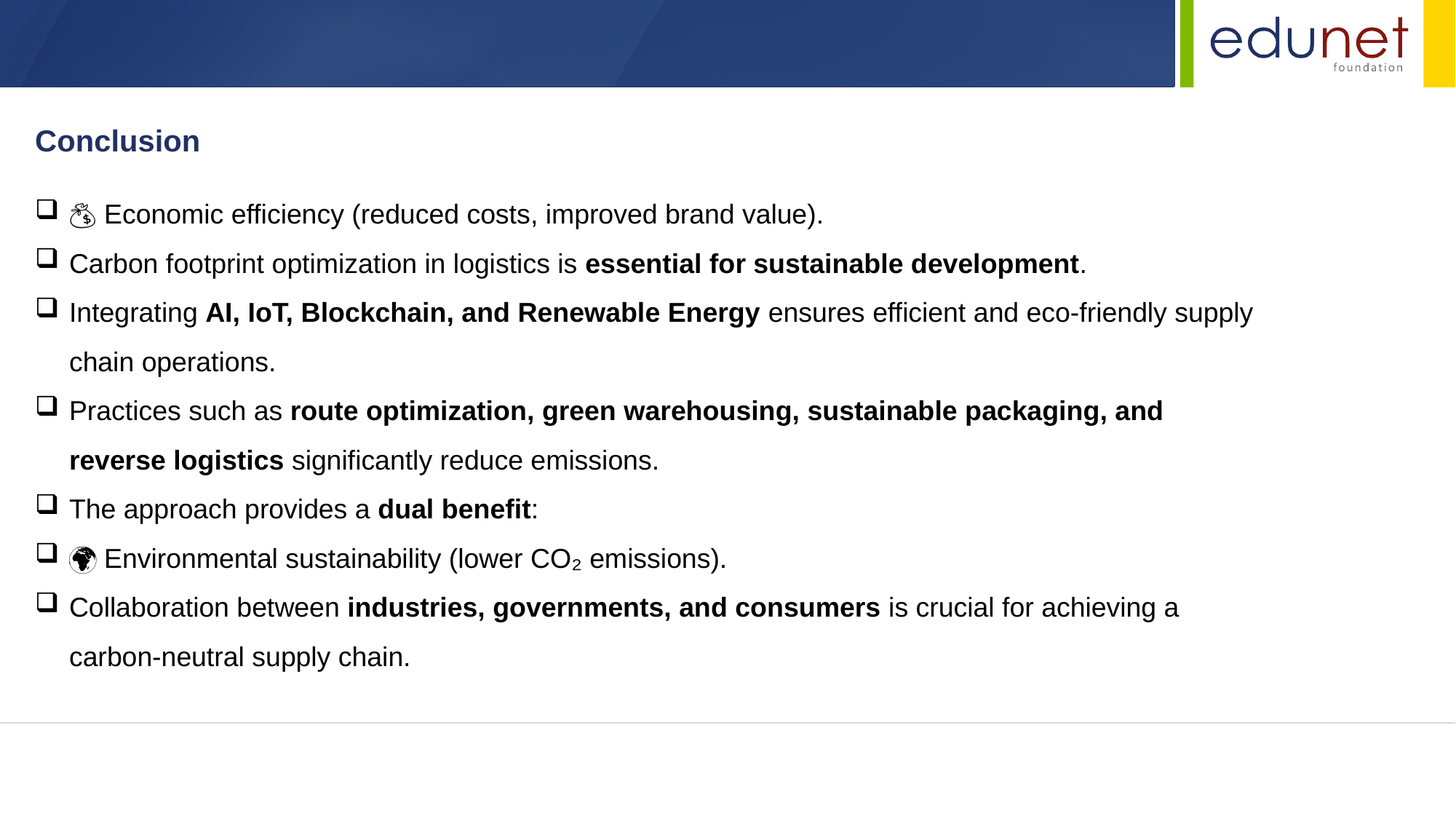

Conclusion
💰 Economic efficiency (reduced costs, improved brand value).
Carbon footprint optimization in logistics is essential for sustainable development.
Integrating AI, IoT, Blockchain, and Renewable Energy ensures efficient and eco-friendly supply chain operations.
Practices such as route optimization, green warehousing, sustainable packaging, and reverse logistics significantly reduce emissions.
The approach provides a dual benefit:
🌍 Environmental sustainability (lower CO₂ emissions).
Collaboration between industries, governments, and consumers is crucial for achieving a carbon-neutral supply chain.